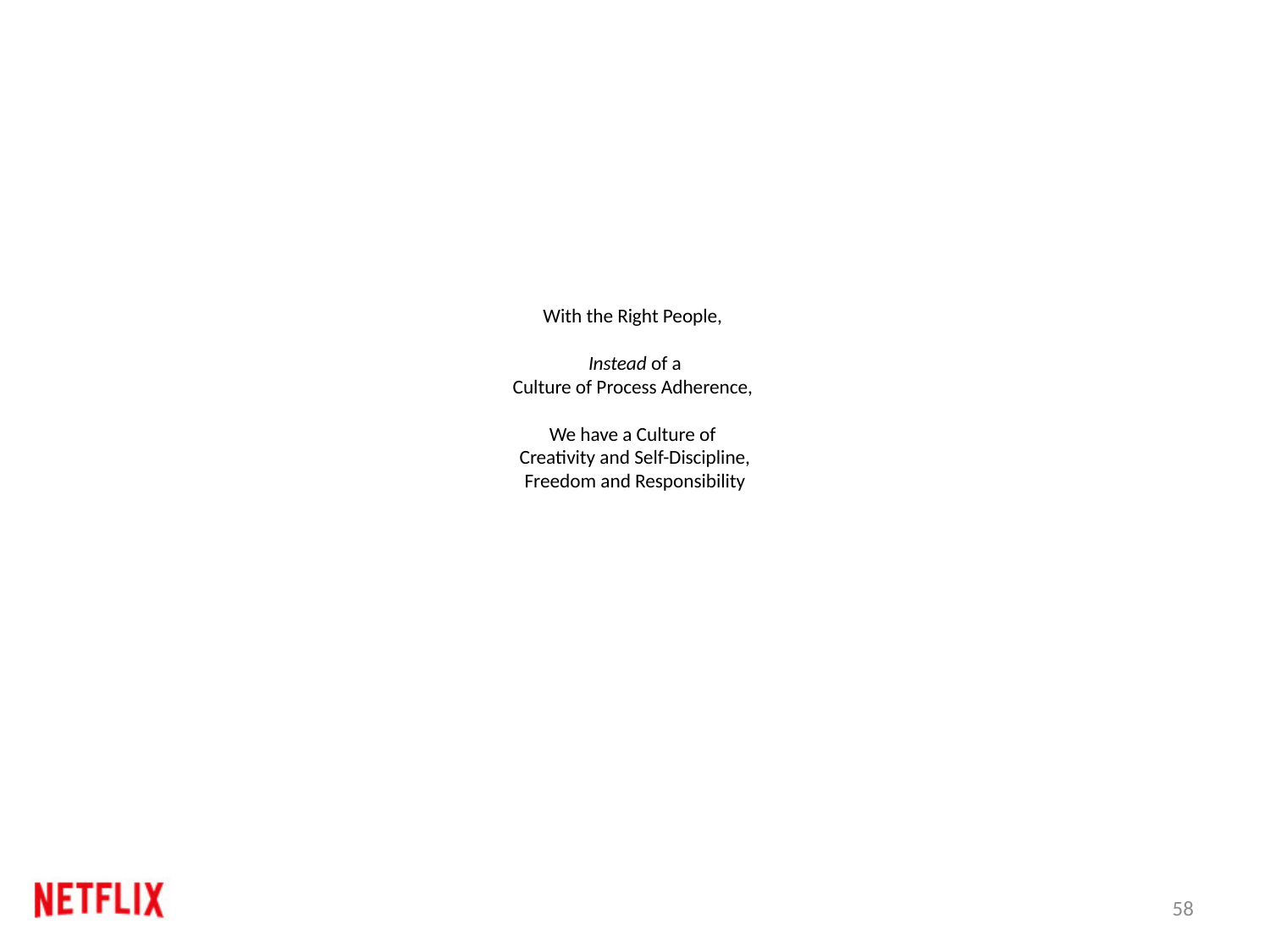

# With the Right People, Instead of a Culture of Process Adherence, We have a Culture of Creativity and Self-Discipline, Freedom and Responsibility
58